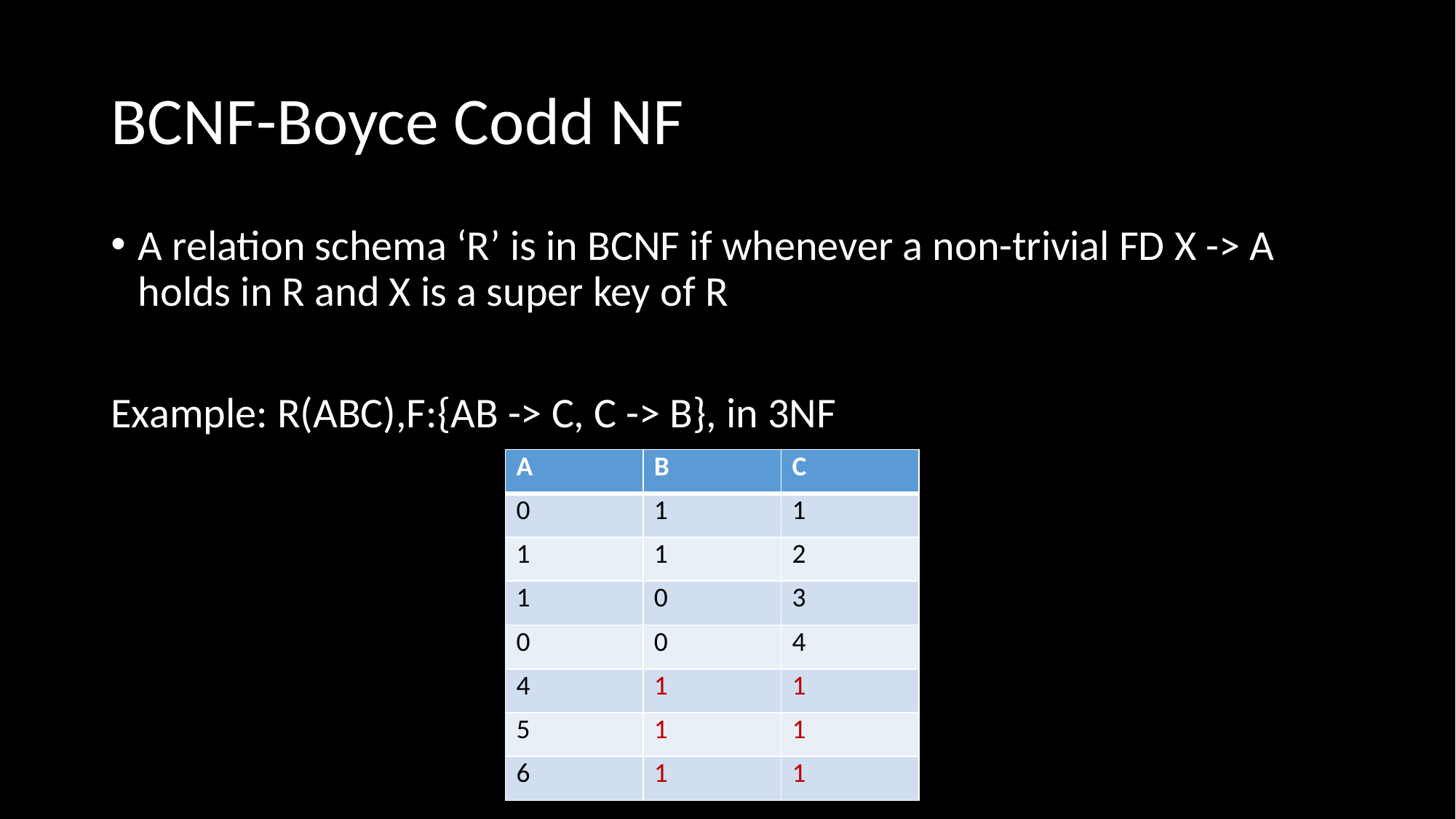

# BCNF-Boyce Codd NF
A relation schema ‘R’ is in BCNF if whenever a non-trivial FD X -> A holds in R and X is a super key of R

Example: R(ABC),F:{AB -> C, C -> B}, in 3NF
| A | B | C |
| --- | --- | --- |
| 0 | 1 | 1 |
| 1 | 1 | 2 |
| 1 | 0 | 3 |
| 0 | 0 | 4 |
| 4 | 1 | 1 |
| 5 | 1 | 1 |
| 6 | 1 | 1 |